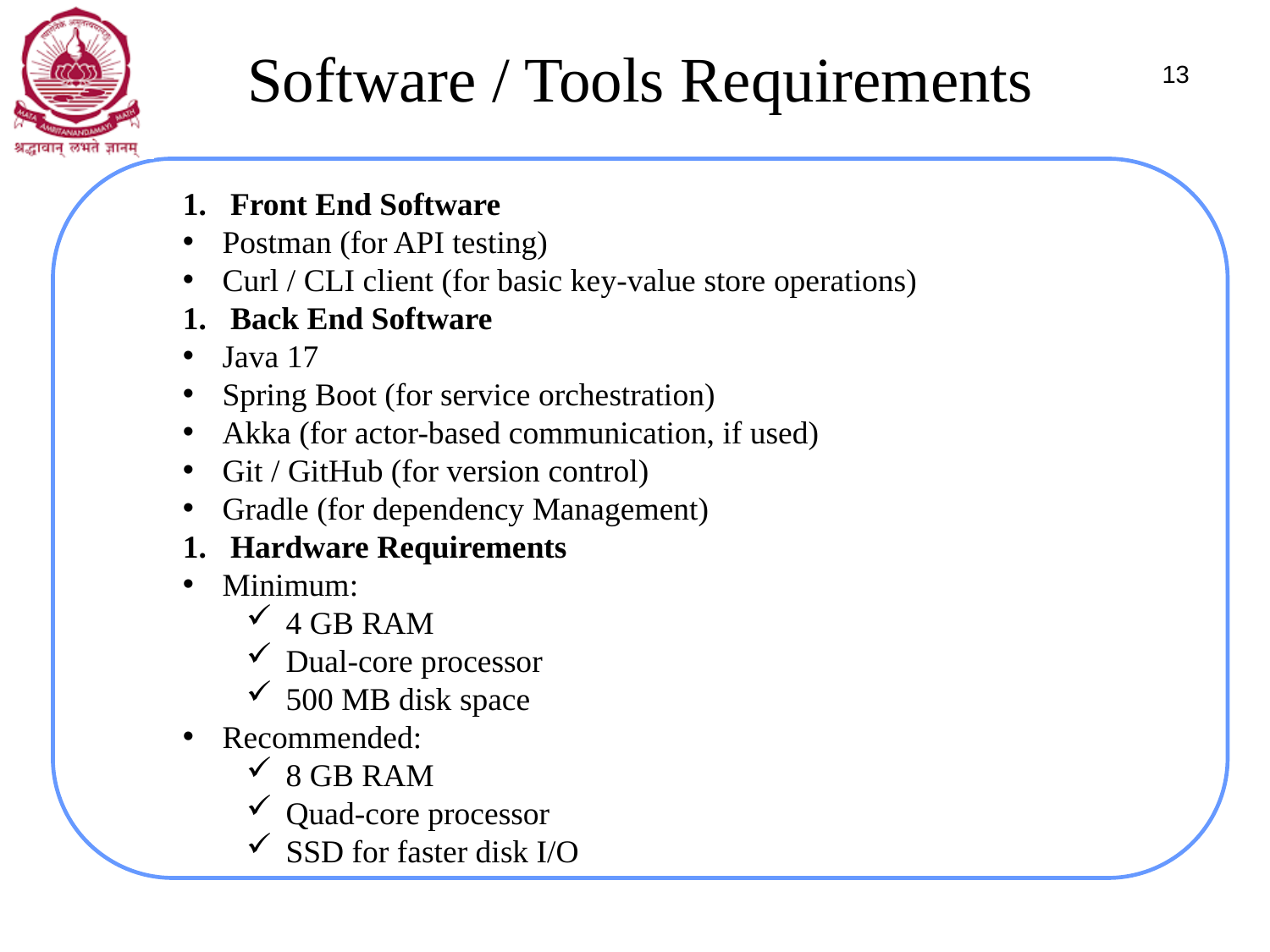

# Software / Tools Requirements
13
Front End Software
Postman (for API testing)
Curl / CLI client (for basic key-value store operations)
Back End Software
Java 17
Spring Boot (for service orchestration)
Akka (for actor-based communication, if used)
Git / GitHub (for version control)
Gradle (for dependency Management)
Hardware Requirements
Minimum:
4 GB RAM
Dual-core processor
500 MB disk space
Recommended:
8 GB RAM
Quad-core processor
SSD for faster disk I/O